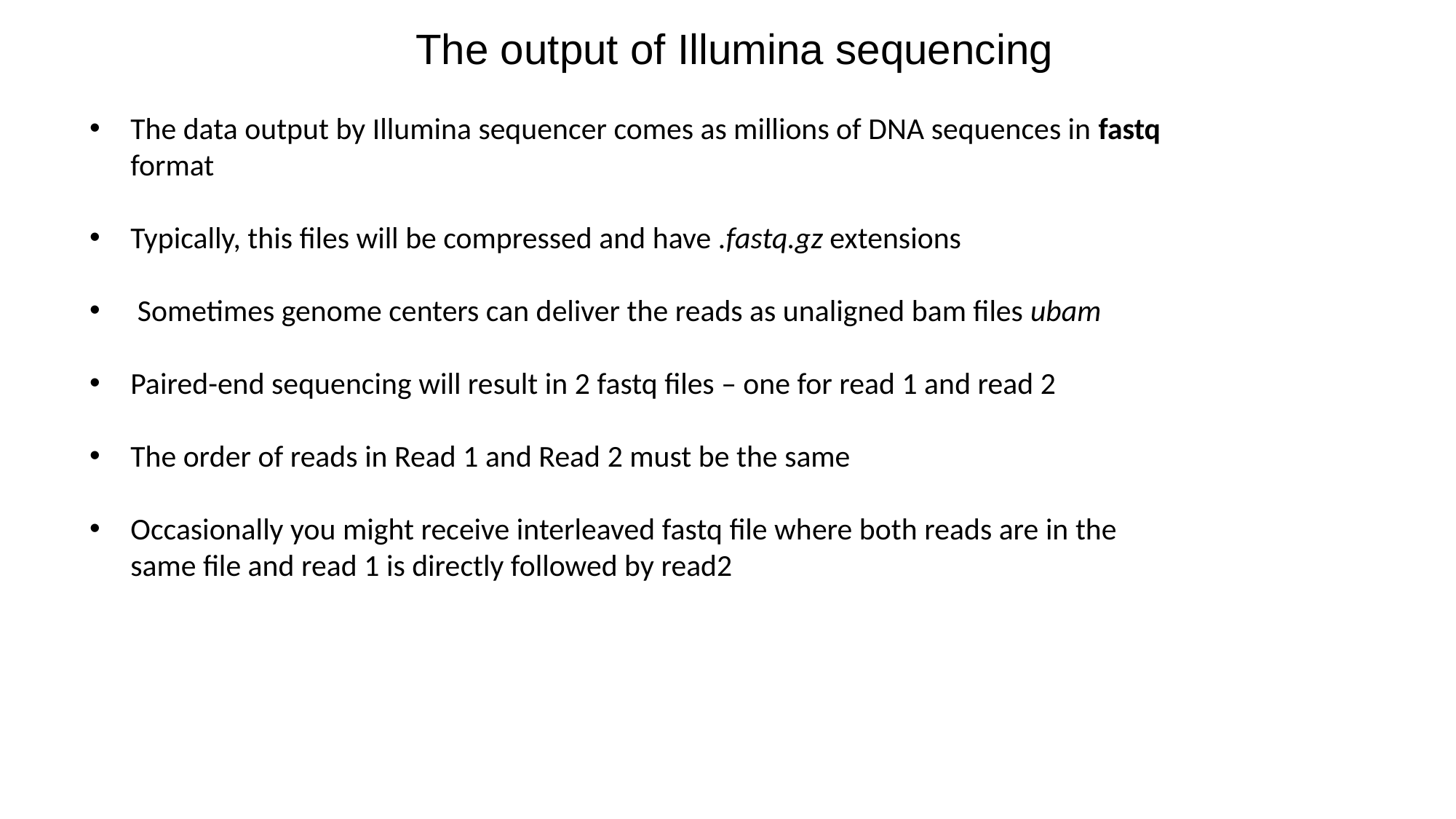

The output of Illumina sequencing
The data output by Illumina sequencer comes as millions of DNA sequences in fastq format

Typically, this files will be compressed and have .fastq.gz extensions

 Sometimes genome centers can deliver the reads as unaligned bam files ubam

Paired-end sequencing will result in 2 fastq files – one for read 1 and read 2

The order of reads in Read 1 and Read 2 must be the same

Occasionally you might receive interleaved fastq file where both reads are in the same file and read 1 is directly followed by read2